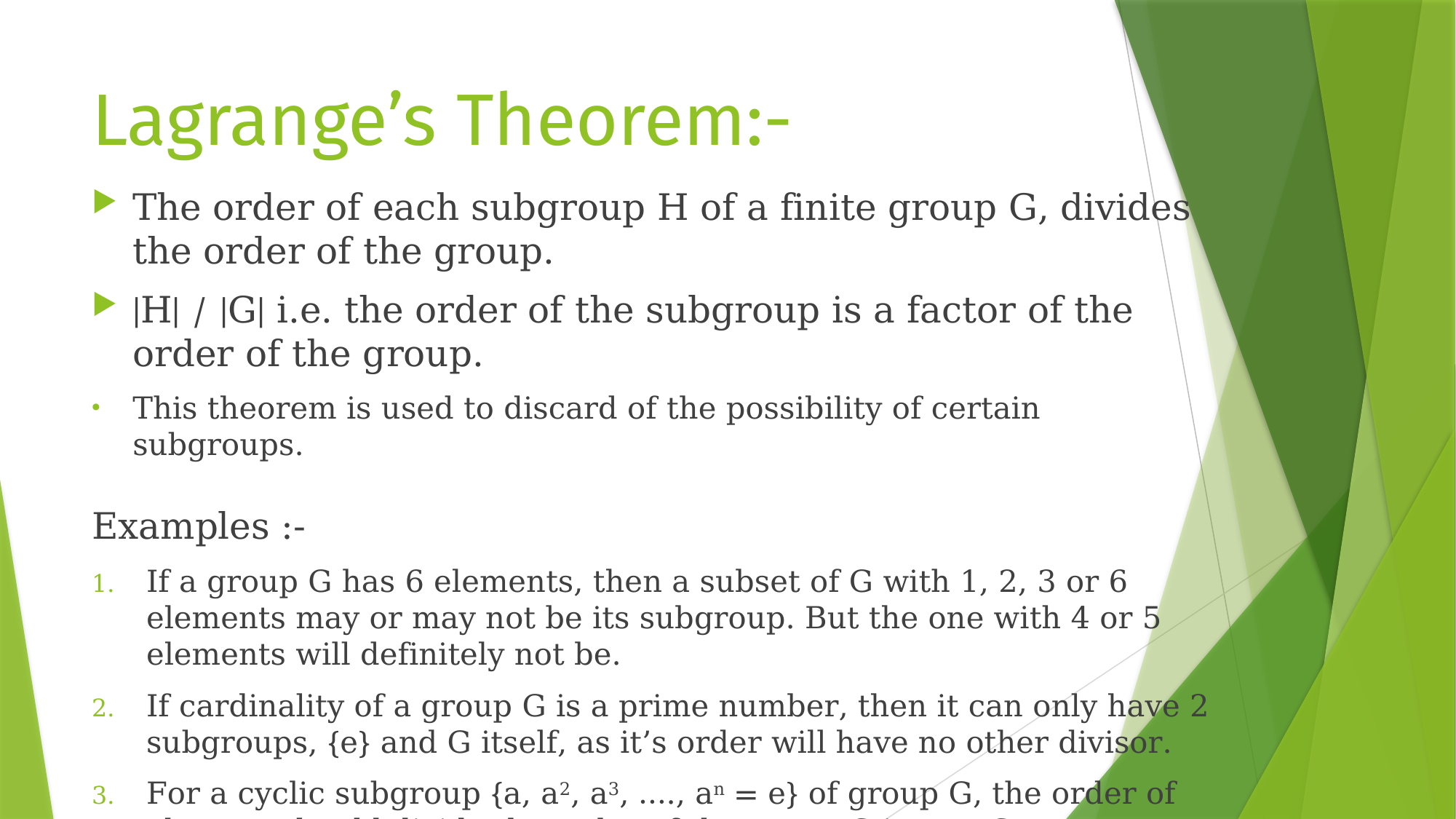

# Lagrange’s Theorem:-
The order of each subgroup H of a finite group G, divides the order of the group.
|H| / |G| i.e. the order of the subgroup is a factor of the order of the group.
This theorem is used to discard of the possibility of certain subgroups.

Examples :-
If a group G has 6 elements, then a subset of G with 1, 2, 3 or 6 elements may or may not be its subgroup. But the one with 4 or 5 elements will definitely not be.
If cardinality of a group G is a prime number, then it can only have 2 subgroups, {e} and G itself, as it’s order will have no other divisor.
For a cyclic subgroup {a, a2, a3, …., an = e} of group G, the order of element should divide the order of the group G i.e. n/ |G|.